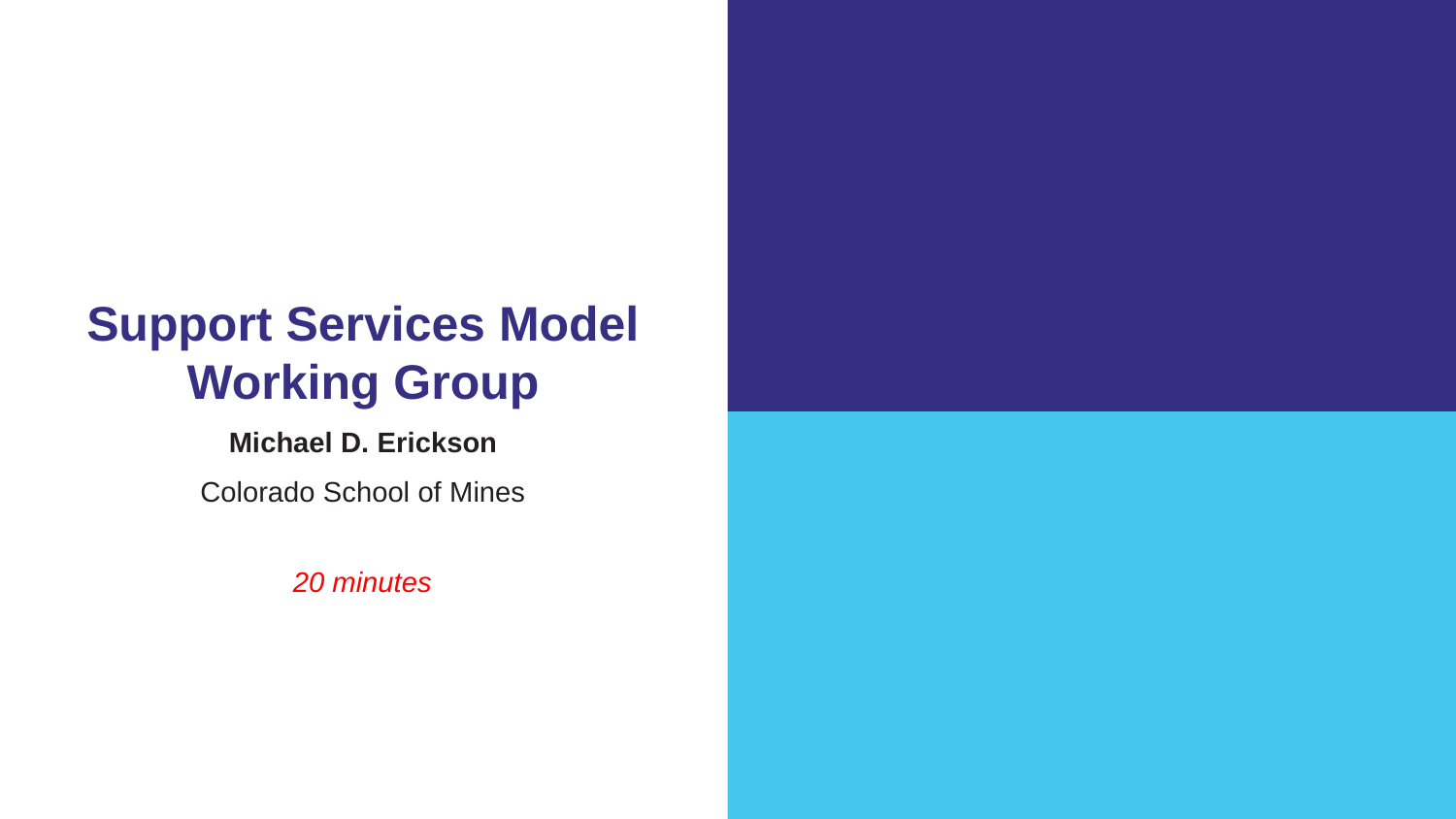

Support Services Model Working Group
Michael D. Erickson
Colorado School of Mines

20 minutes